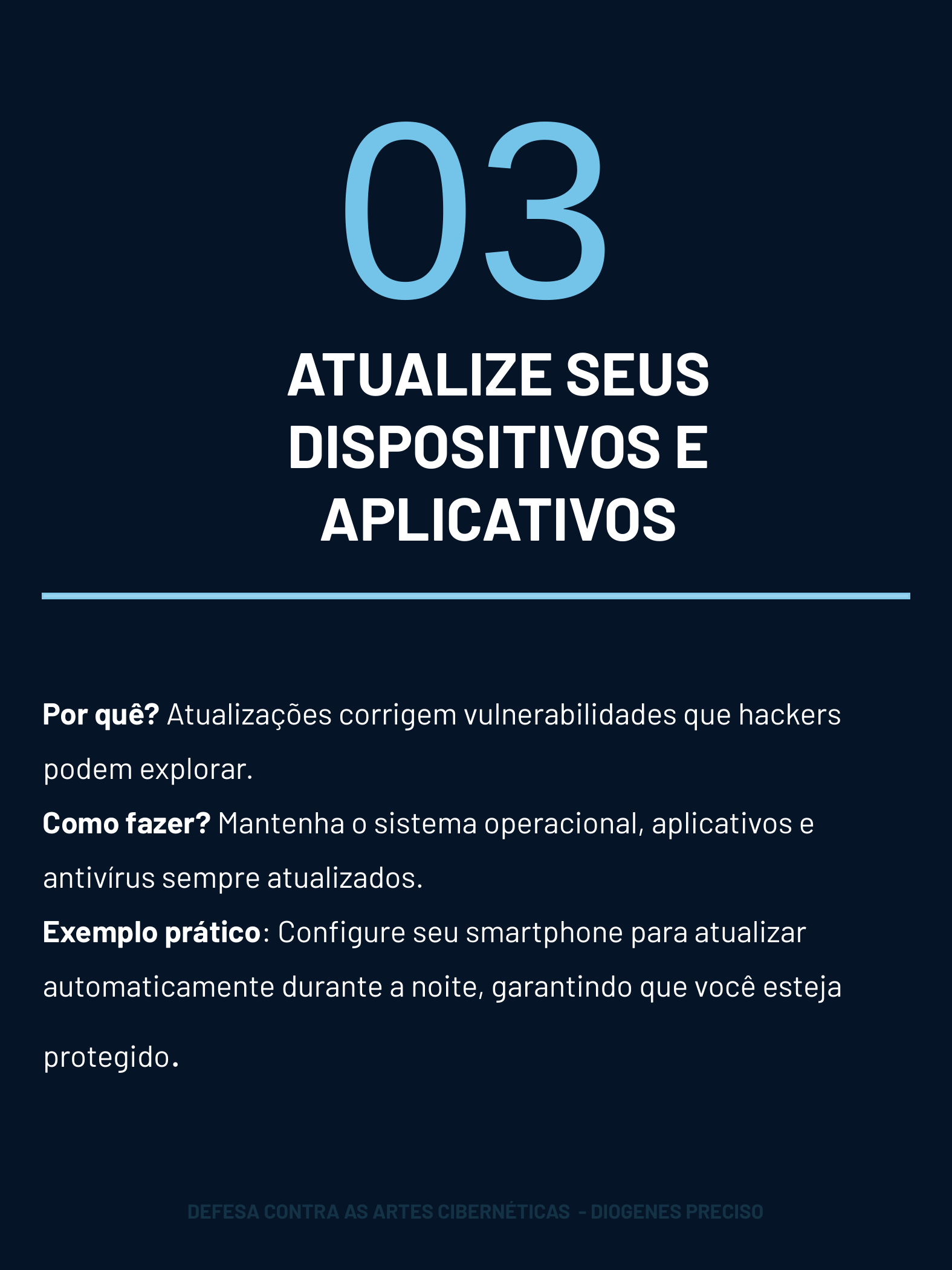

03
ATUALIZE SEUS DISPOSITIVOS E APLICATIVOS

Por quê? Atualizações corrigem vulnerabilidades que hackers podem explorar.
Como fazer? Mantenha o sistema operacional, aplicativos e antivírus sempre atualizados.
Exemplo prático: Configure seu smartphone para atualizar automaticamente durante a noite, garantindo que você esteja protegido.
DEFESA CONTRA AS ARTES CIBERNÉTICAS  - DIOGENES PRECISO
5